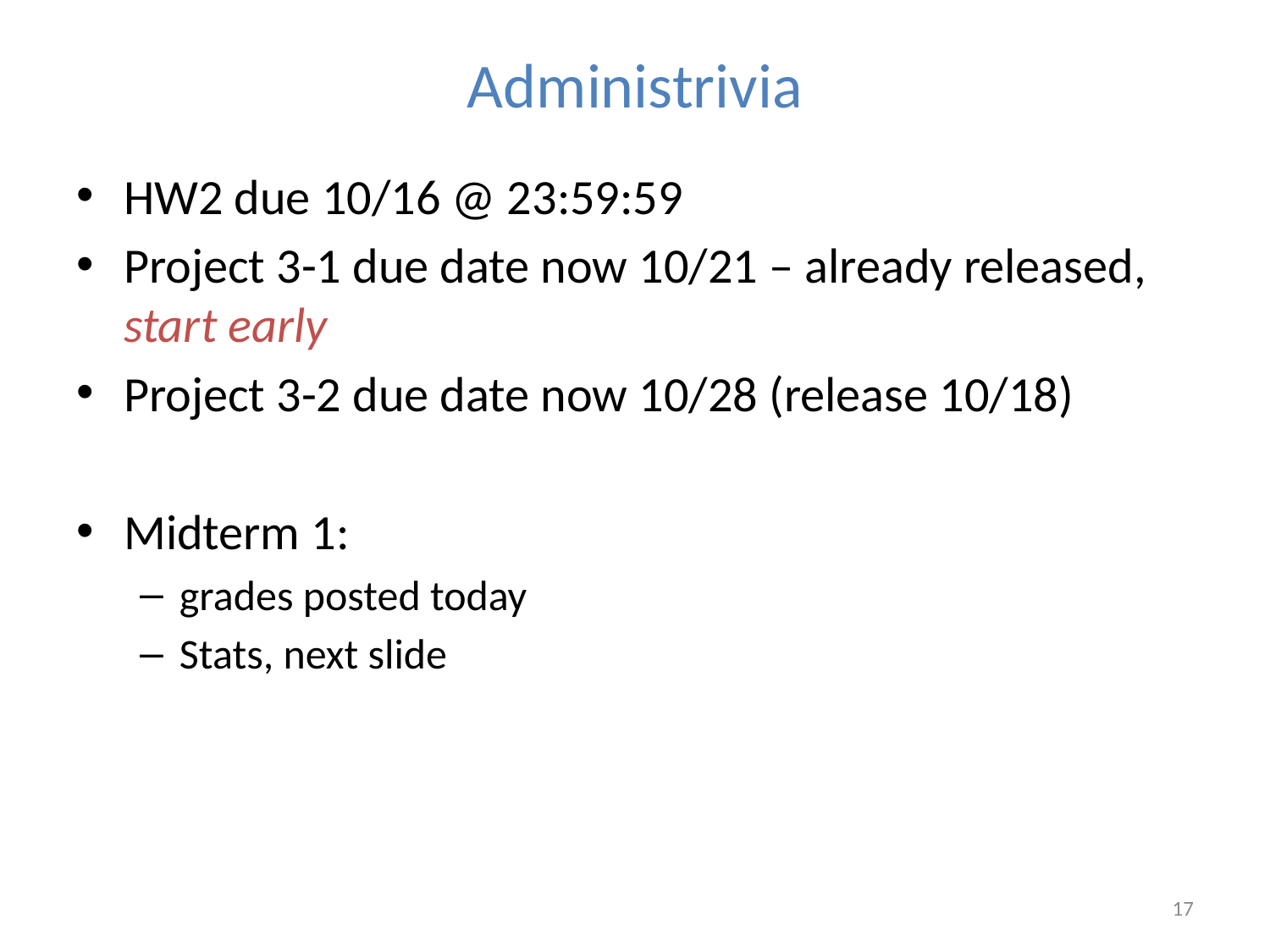

# Administrivia
HW2 due 10/16 @ 23:59:59
Project 3-1 due date now 10/21 – already released, start early
Project 3-2 due date now 10/28 (release 10/18)

Midterm 1:
grades posted today
Stats, next slide
17